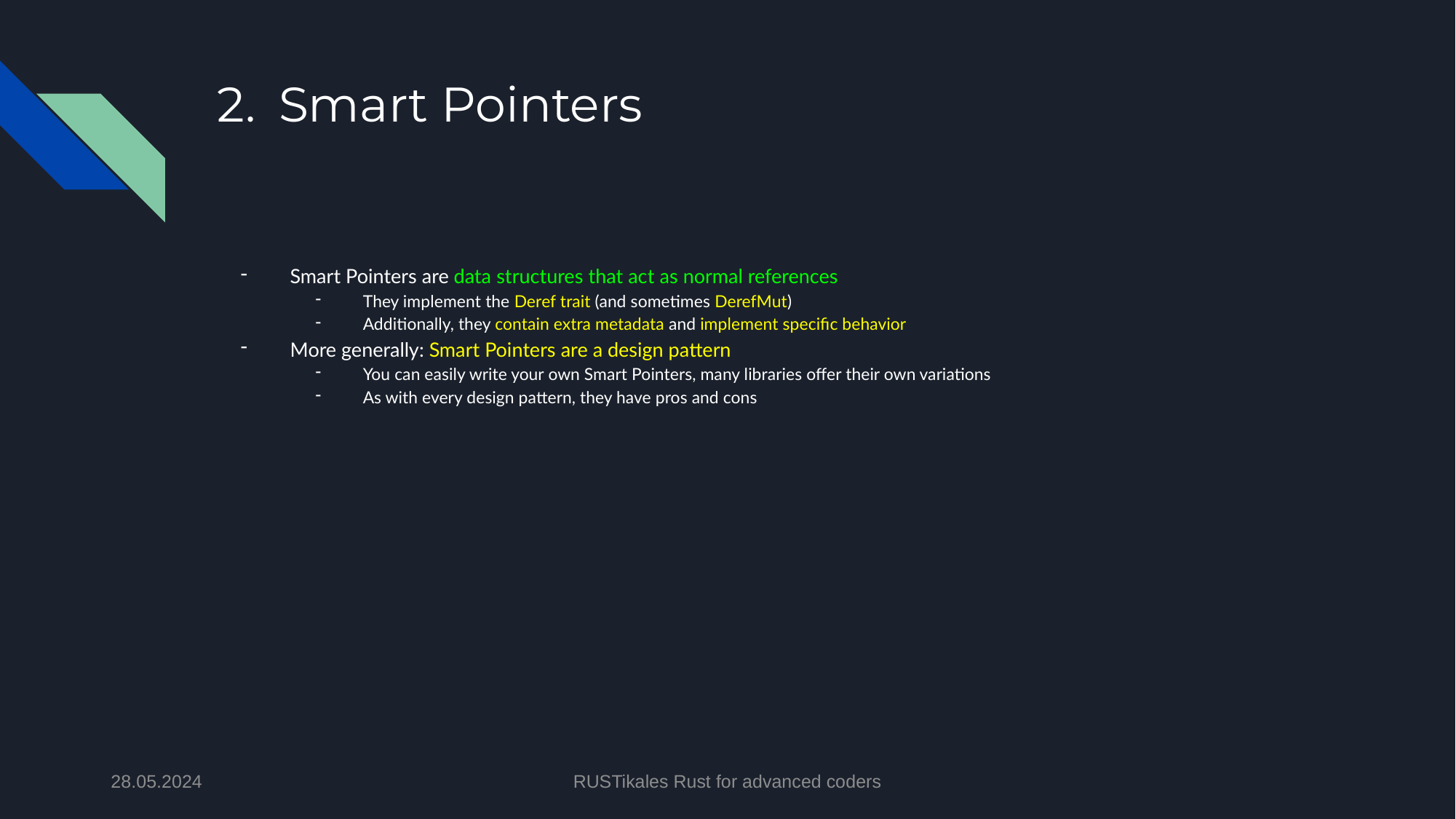

# Smart Pointers
Smart Pointers are data structures that act as normal references
They implement the Deref trait (and sometimes DerefMut)
Additionally, they contain extra metadata and implement specific behavior
More generally: Smart Pointers are a design pattern
You can easily write your own Smart Pointers, many libraries offer their own variations
As with every design pattern, they have pros and cons
28.05.2024
RUSTikales Rust for advanced coders